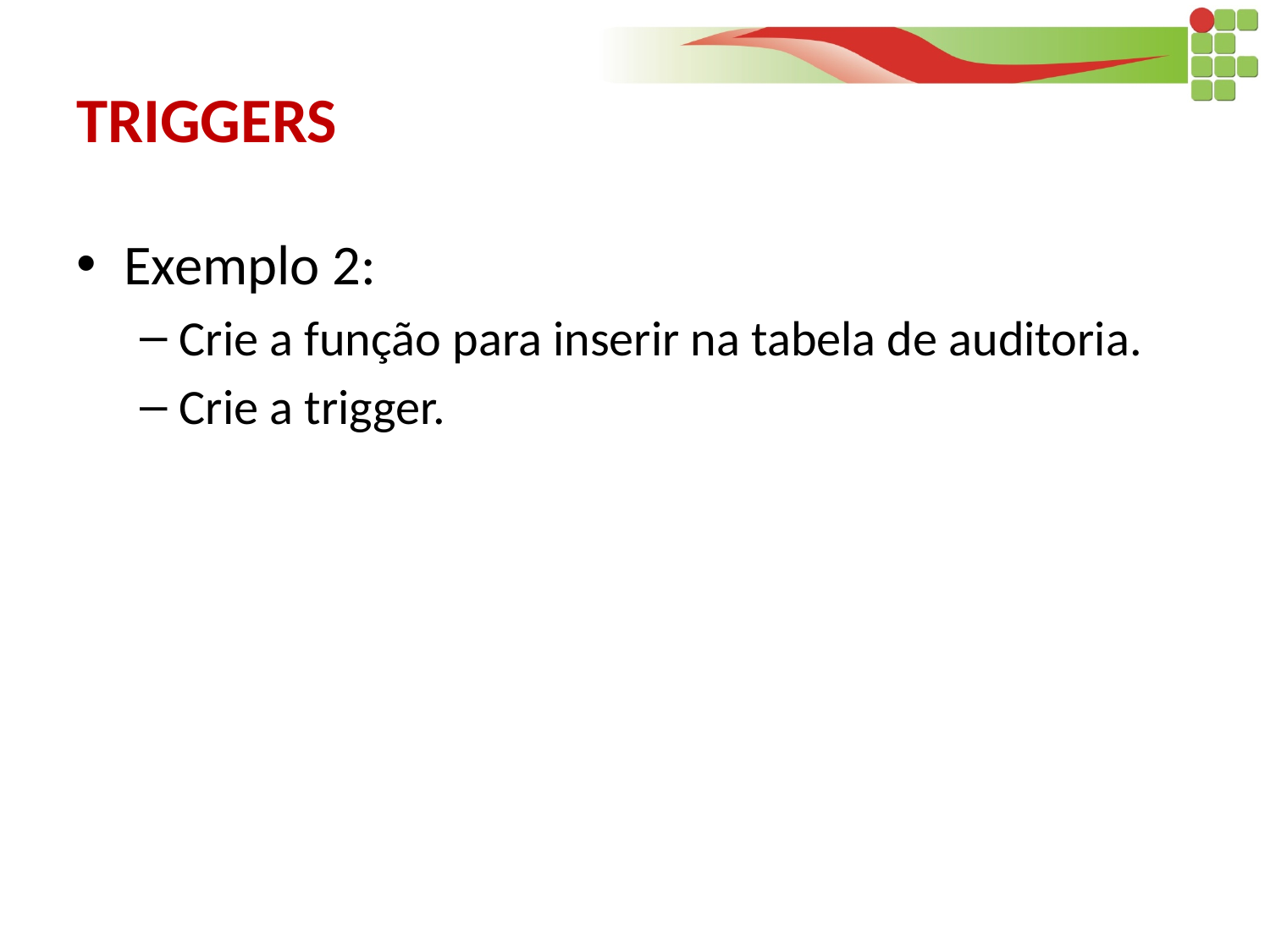

# TRIGGERS
Exemplo 2:
Crie a função para inserir na tabela de auditoria.
Crie a trigger.